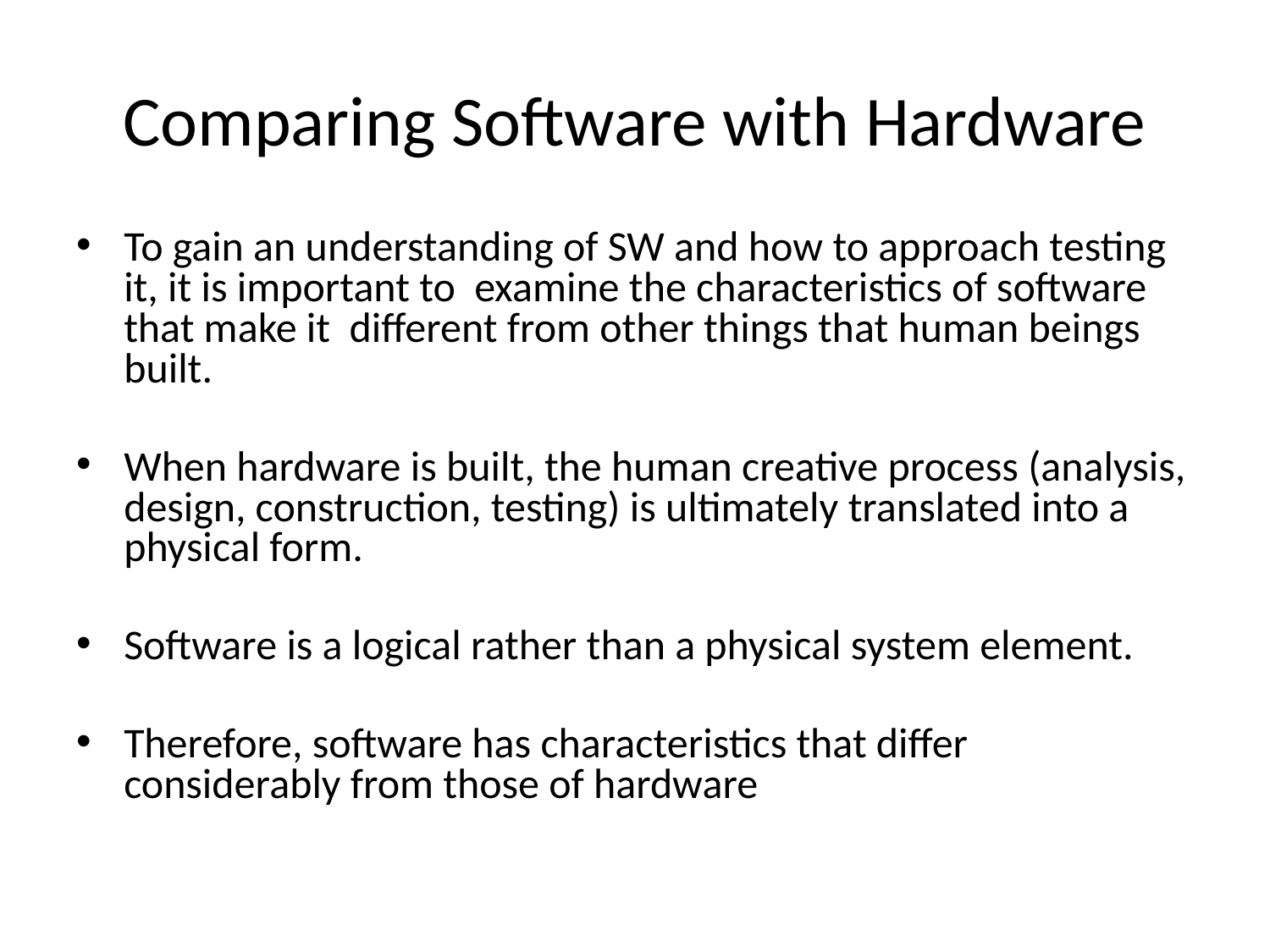

# Comparing Software with Hardware
To gain an understanding of SW and how to approach testing it, it is important to  examine the characteristics of software that make it  different from other things that human beings built.

When hardware is built, the human creative process (analysis, design, construction, testing) is ultimately translated into a physical form.

Software is a logical rather than a physical system element.

Therefore, software has characteristics that differ considerably from those of hardware